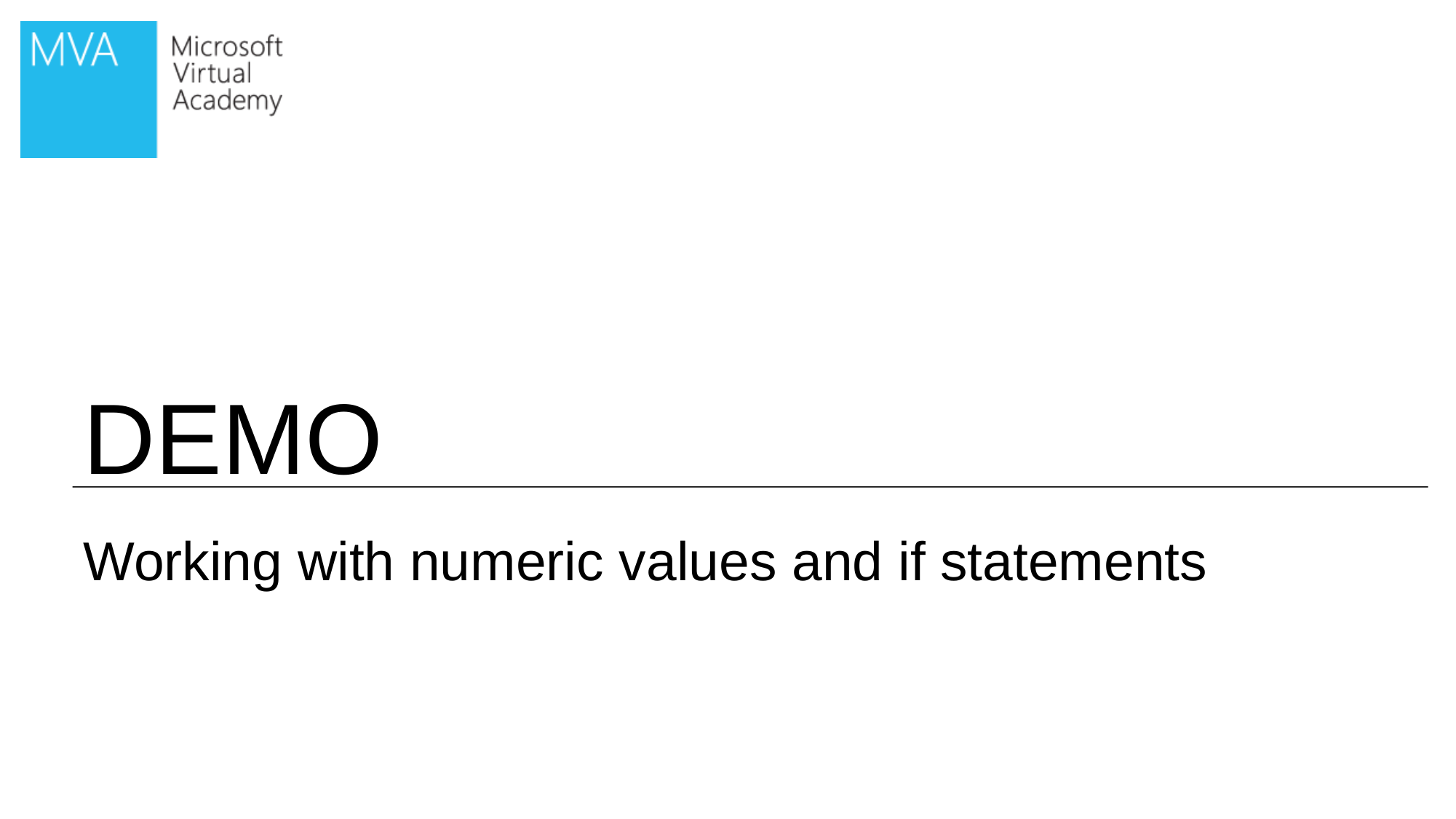

Working with numeric values and if statements